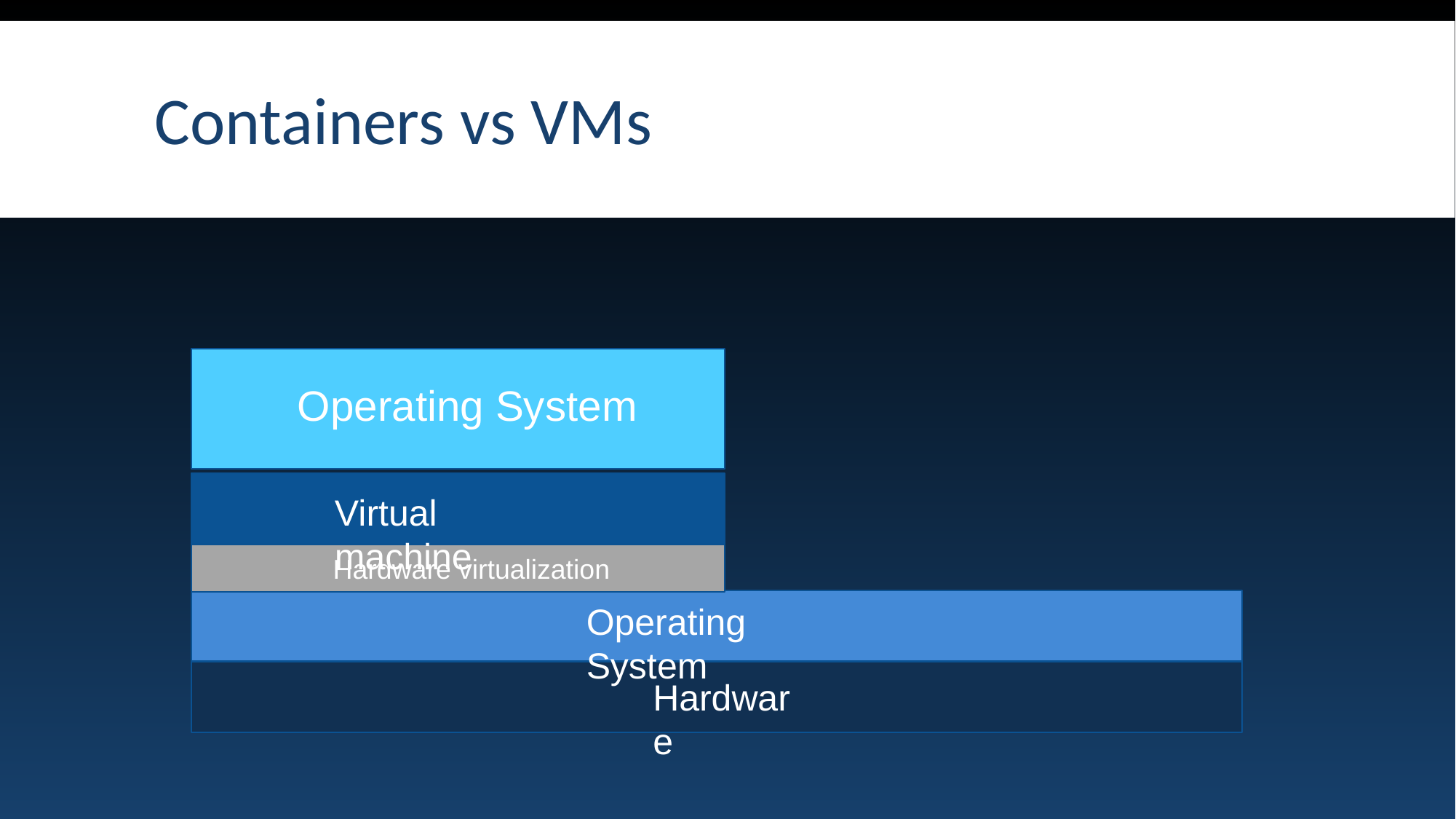

# Containers vs VMs

Operating System

Virtual machine

Hardware virtualization

Operating System

Hardware